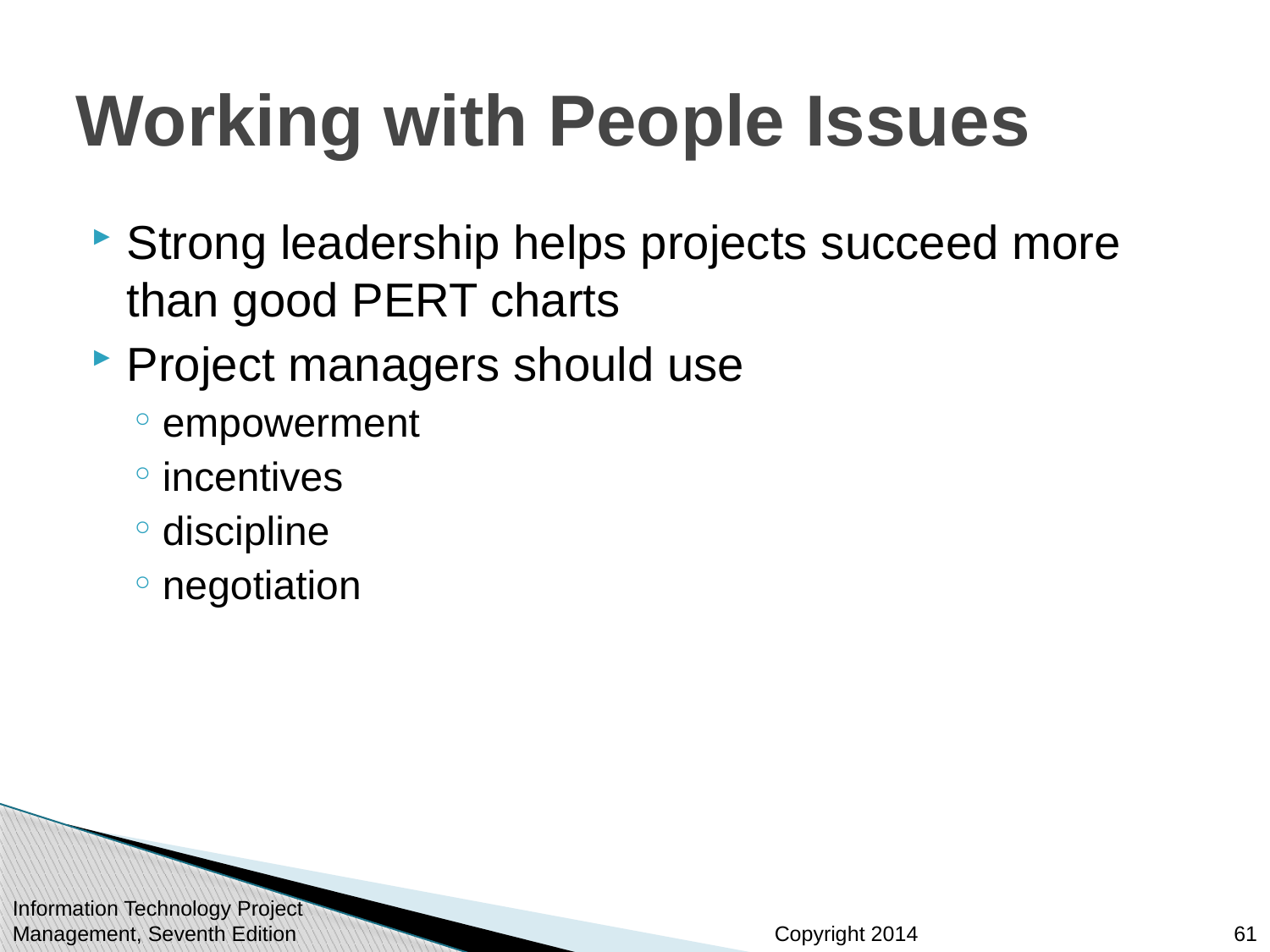

# Working with People Issues
Strong leadership helps projects succeed more than good PERT charts
Project managers should use
empowerment
incentives
discipline
negotiation
61